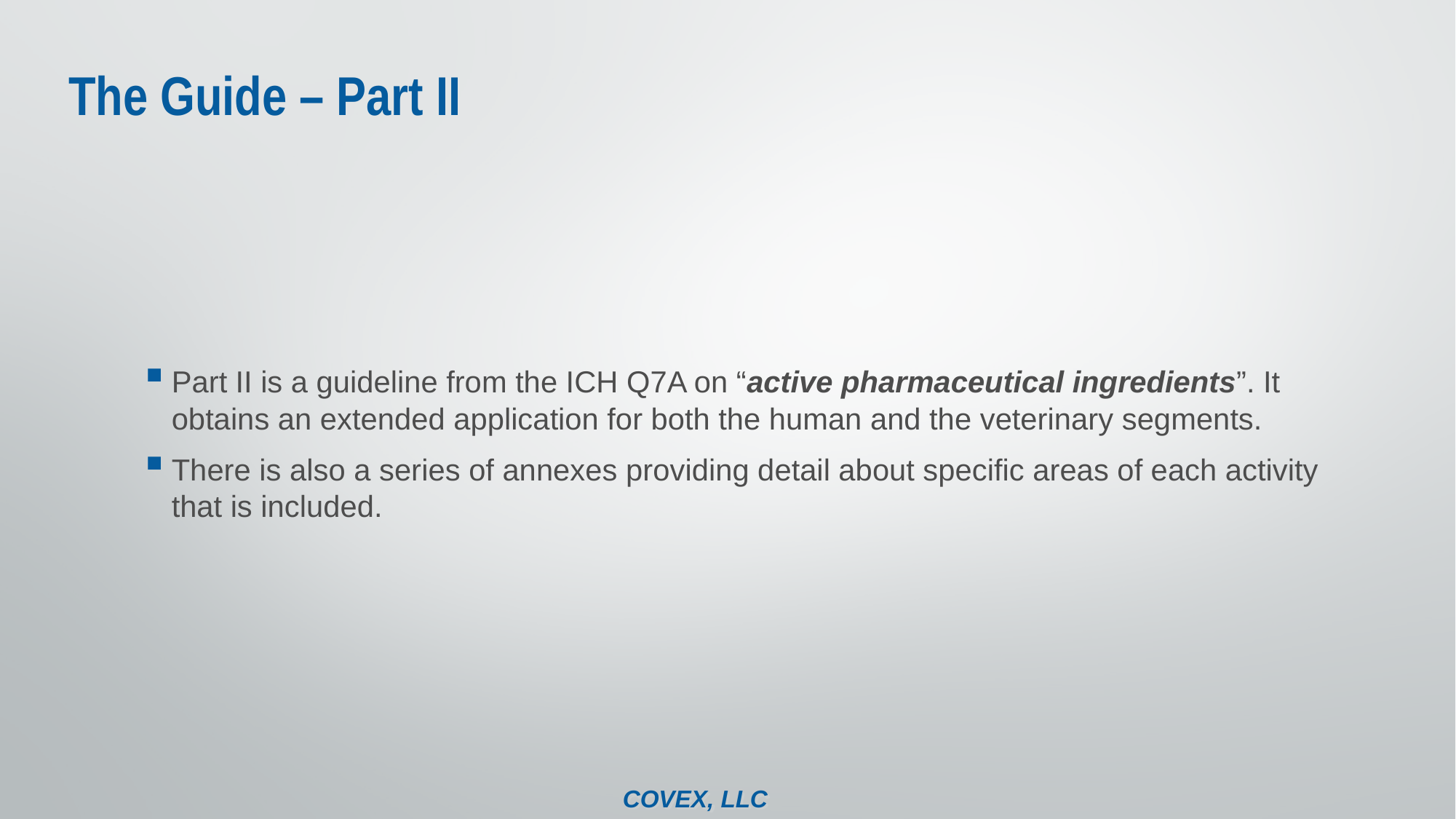

# The Guide – Part II
Part II is a guideline from the ICH Q7A on “active pharmaceutical ingredients”. It obtains an extended application for both the human and the veterinary segments.
There is also a series of annexes providing detail about specific areas of each activity that is included.